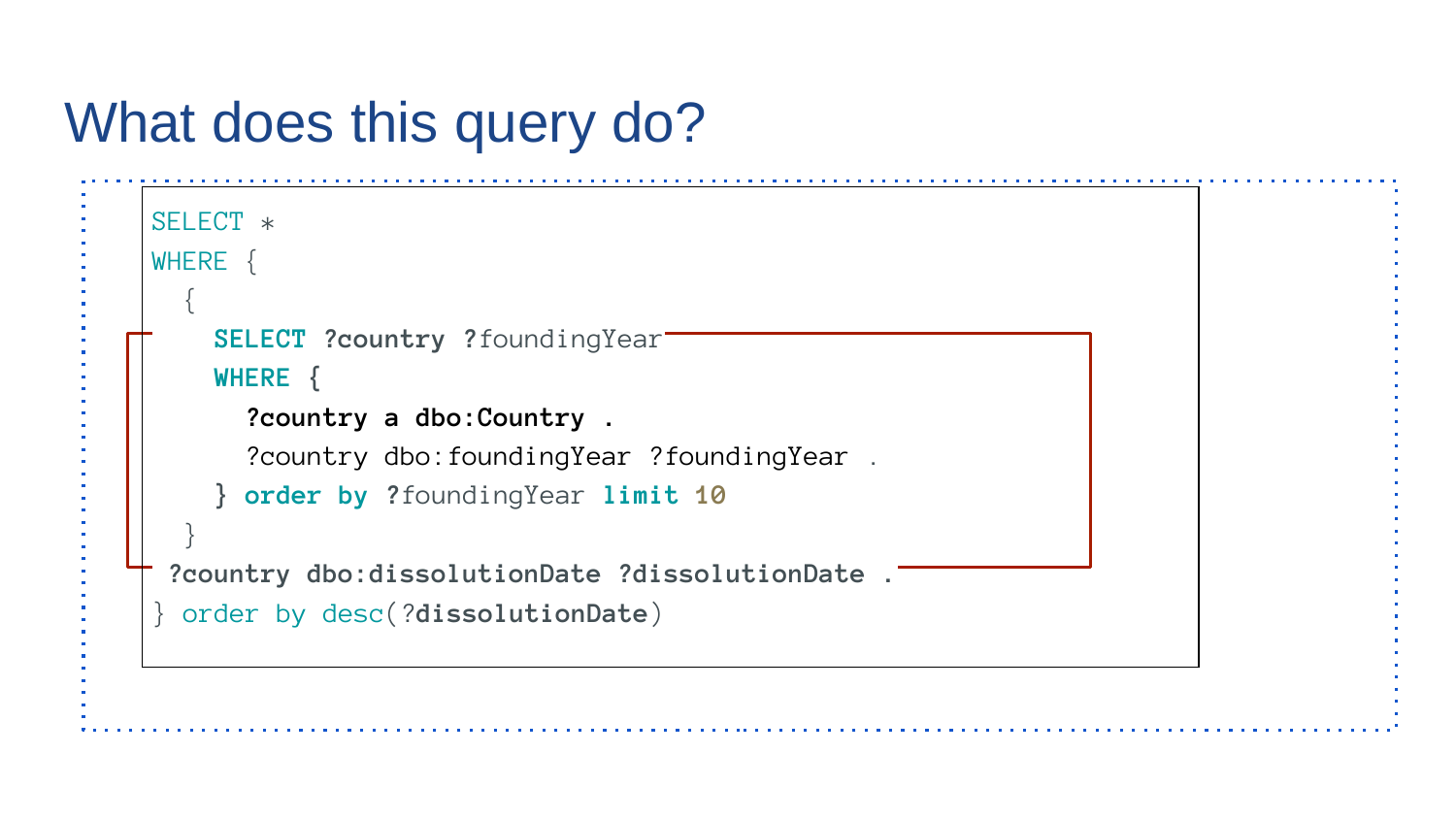

# What does this query do?

| SELECT \* WHERE { { SELECT ?country ?foundingYear WHERE { ?country a dbo:Country . ?country dbo:foundingYear ?foundingYear . } order by ?foundingYear limit 10 } ?country dbo:dissolutionDate ?dissolutionDate . } order by desc(?dissolutionDate) |
| --- |